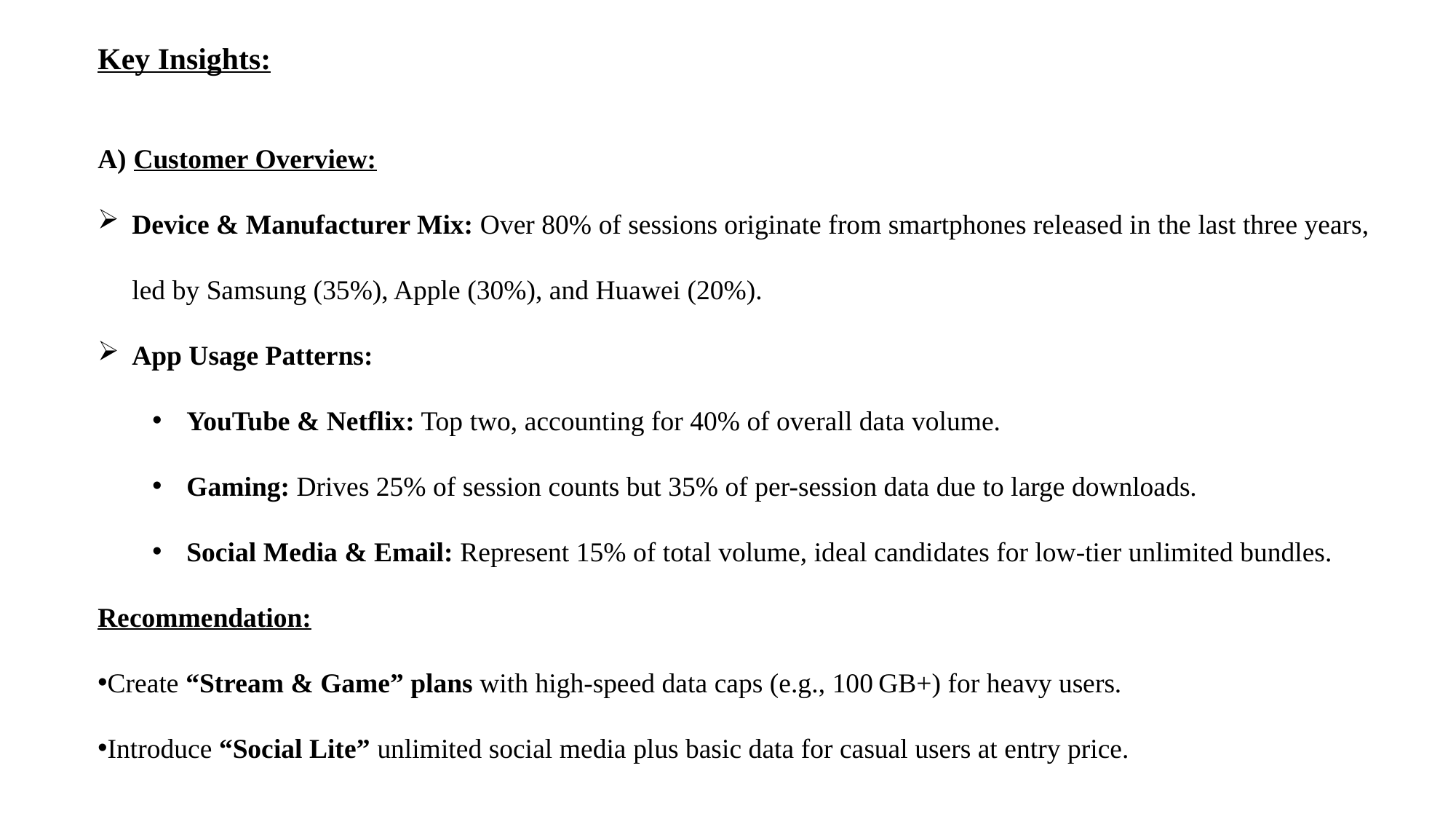

Key Insights:

A) Customer Overview:
Device & Manufacturer Mix: Over 80% of sessions originate from smartphones released in the last three years, led by Samsung (35%), Apple (30%), and Huawei (20%).
App Usage Patterns:
YouTube & Netflix: Top two, accounting for 40% of overall data volume.
Gaming: Drives 25% of session counts but 35% of per-session data due to large downloads.
Social Media & Email: Represent 15% of total volume, ideal candidates for low‑tier unlimited bundles.
Recommendation:
Create “Stream & Game” plans with high-speed data caps (e.g., 100 GB+) for heavy users.
Introduce “Social Lite” unlimited social media plus basic data for casual users at entry price.